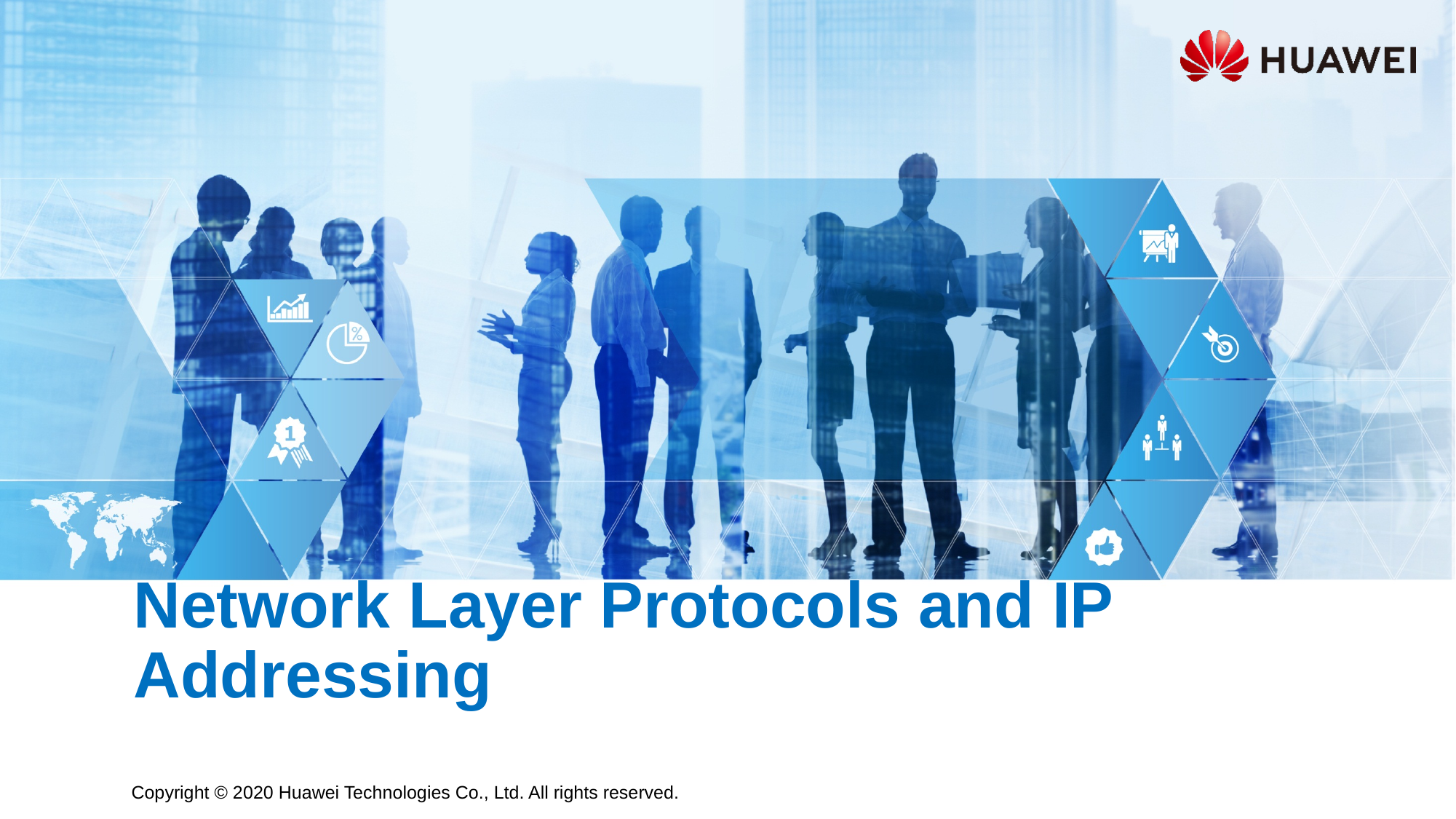

# Network Layer Protocols and IP Addressing